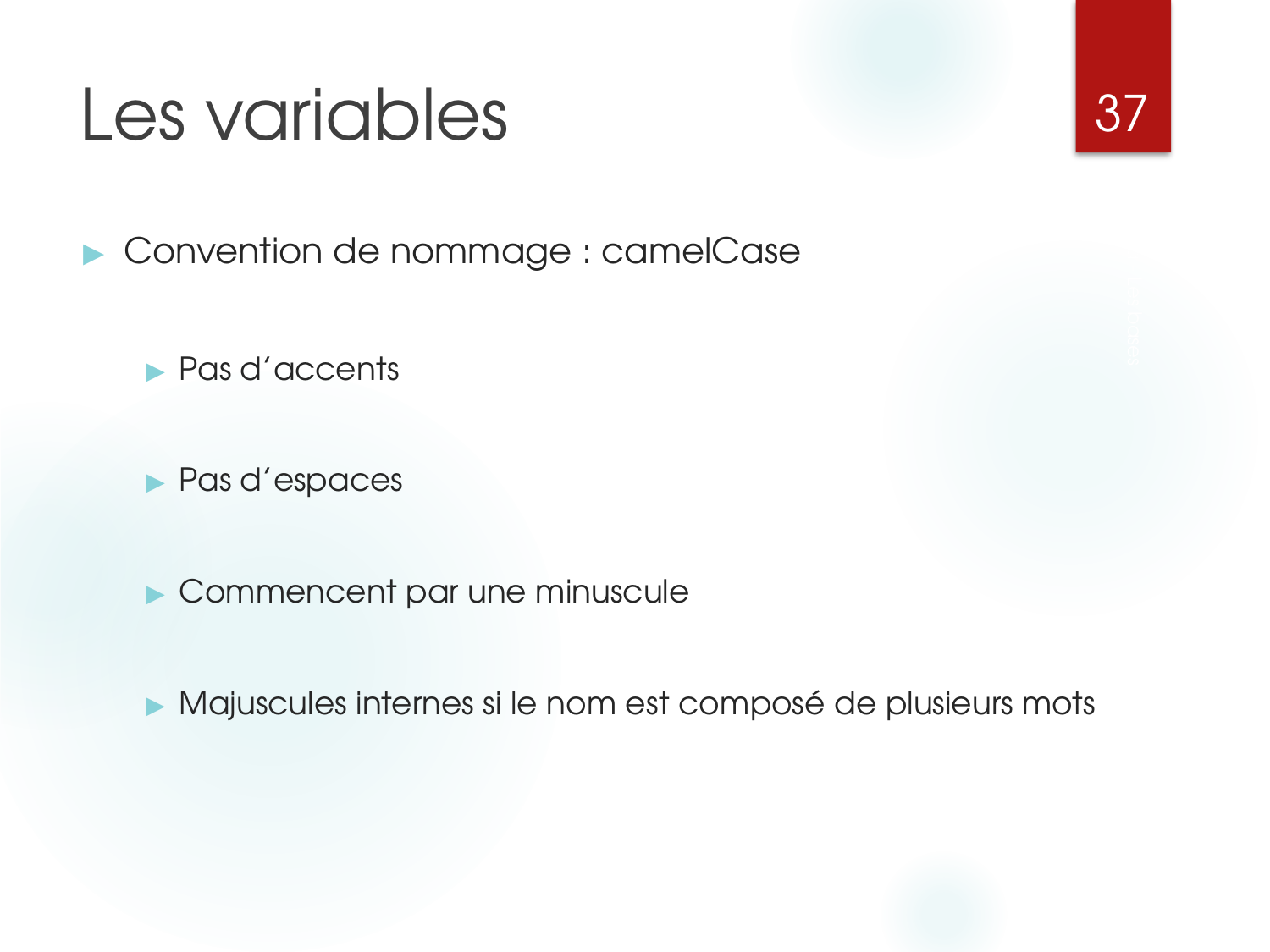

37
# Les variables
Convention de nommage : camelCase

Pas d’accents

Pas d’espaces

Commencent par une minuscule

Majuscules internes si le nom est composé de plusieurs mots
Java - Les bases